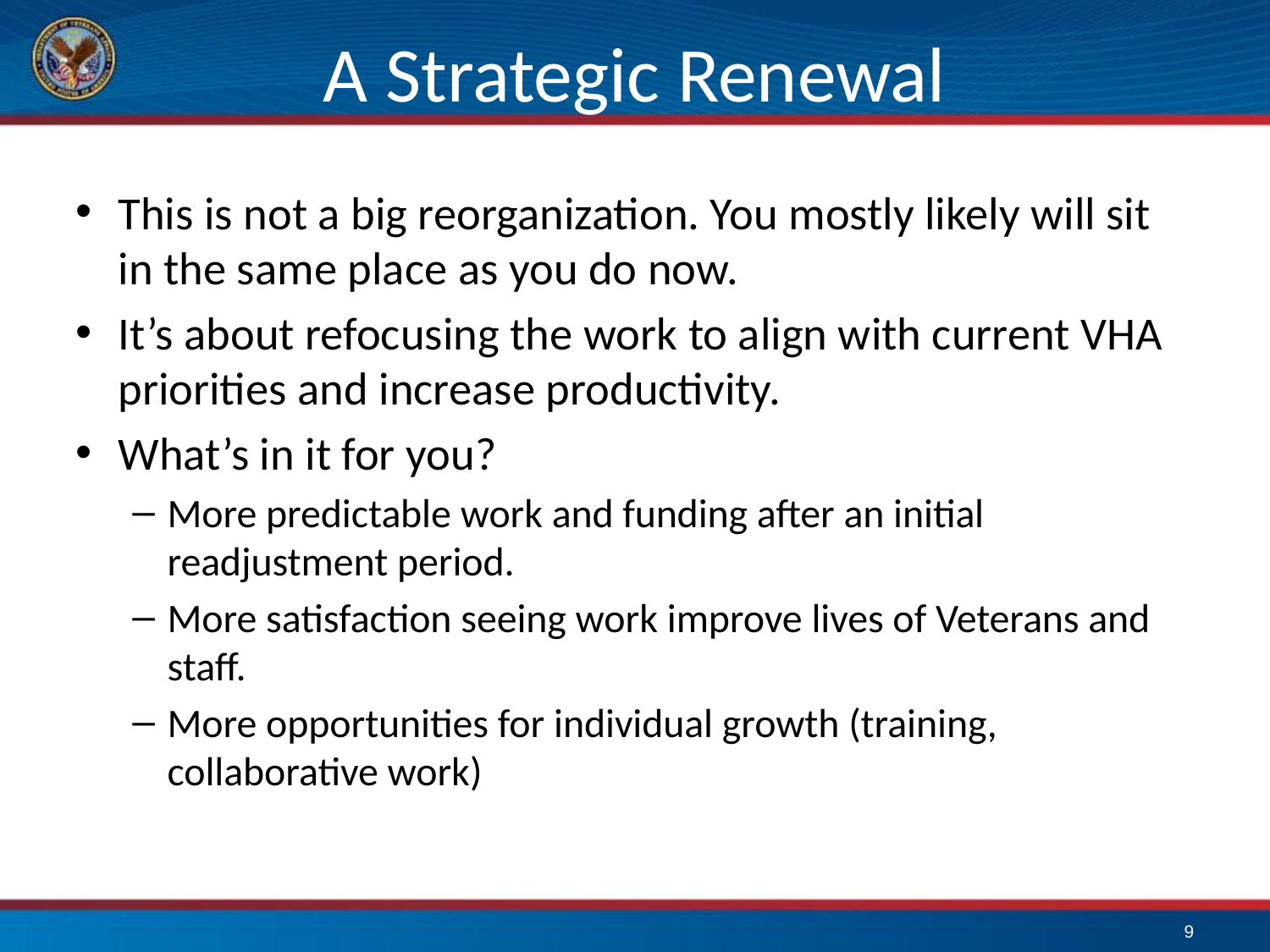

# A Strategic Renewal
This is not a big reorganization. You mostly likely will sit in the same place as you do now.
It’s about refocusing the work to align with current VHA priorities and increase productivity.
What’s in it for you?
More predictable work and funding after an initial readjustment period.
More satisfaction seeing work improve lives of Veterans and staff.
More opportunities for individual growth (training, collaborative work)
9